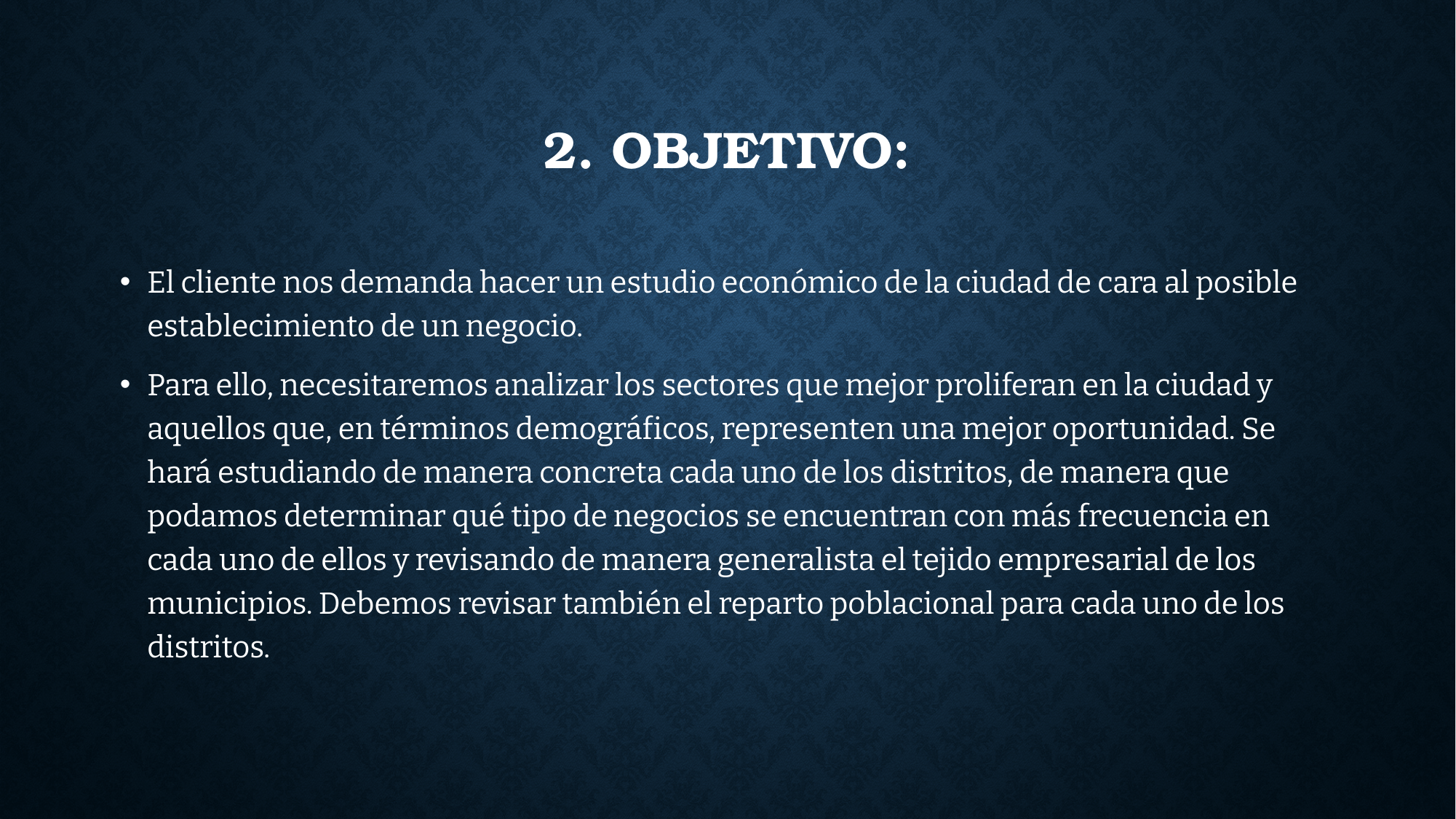

# 2. Objetivo:
El cliente nos demanda hacer un estudio económico de la ciudad de cara al posible establecimiento de un negocio.
Para ello, necesitaremos analizar los sectores que mejor proliferan en la ciudad y aquellos que, en términos demográficos, representen una mejor oportunidad. Se hará estudiando de manera concreta cada uno de los distritos, de manera que podamos determinar qué tipo de negocios se encuentran con más frecuencia en cada uno de ellos y revisando de manera generalista el tejido empresarial de los municipios. Debemos revisar también el reparto poblacional para cada uno de los distritos.